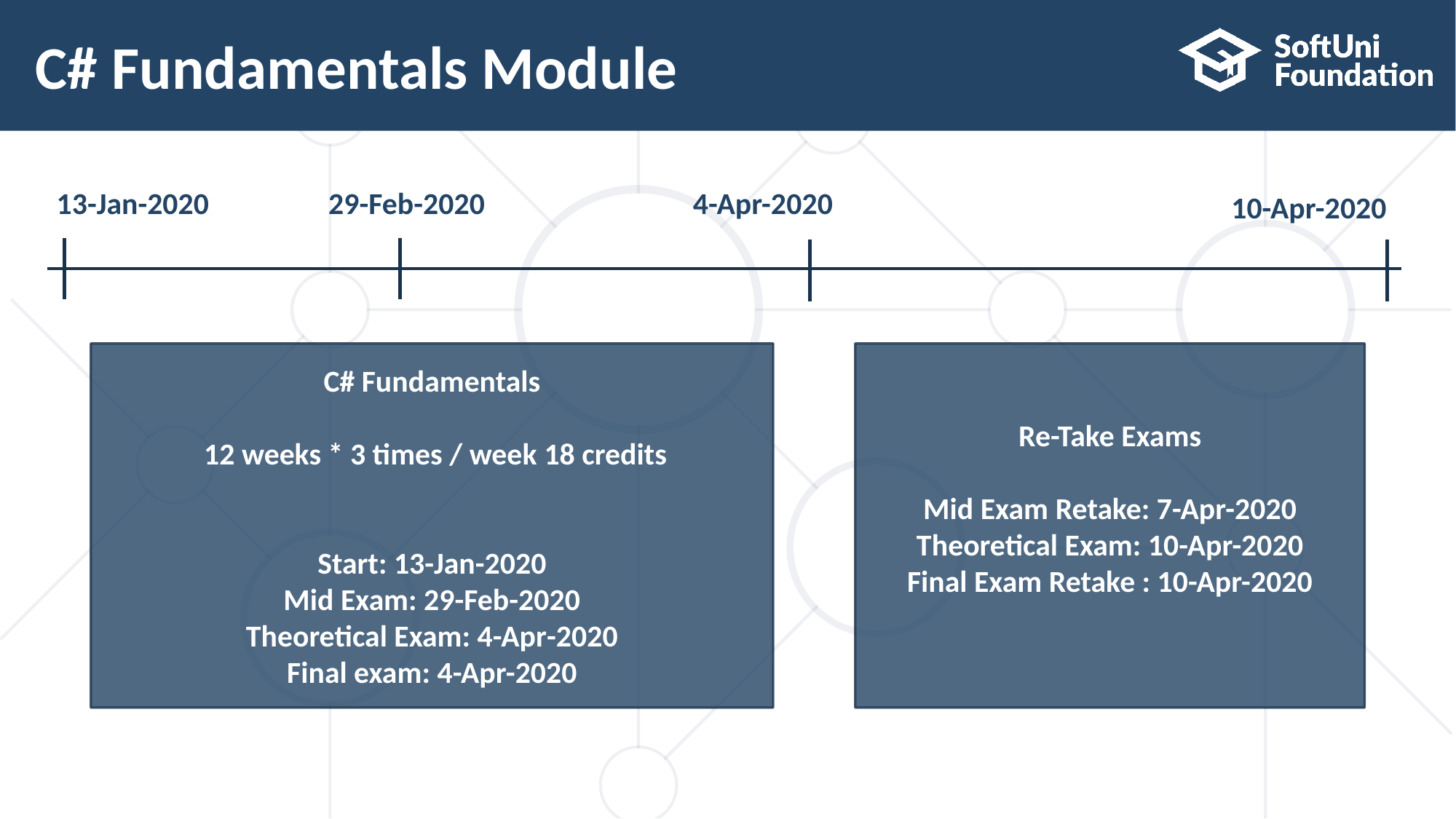

# C# Fundamentals Module
13-Jan-2020
29-Feb-2020
4-Apr-2020
10-Apr-2020
C# Fundamentals

 12 weeks * 3 times / week 18 credits

Start: 13-Jan-2020
Mid Exam: 29-Feb-2020
Theoretical Exam: 4-Apr-2020
Final exam: 4-Apr-2020
Re-Take Exams

Mid Exam Retake: 7-Apr-2020
Тheoretical Exam: 10-Apr-2020
Final Exam Retake : 10-Apr-2020